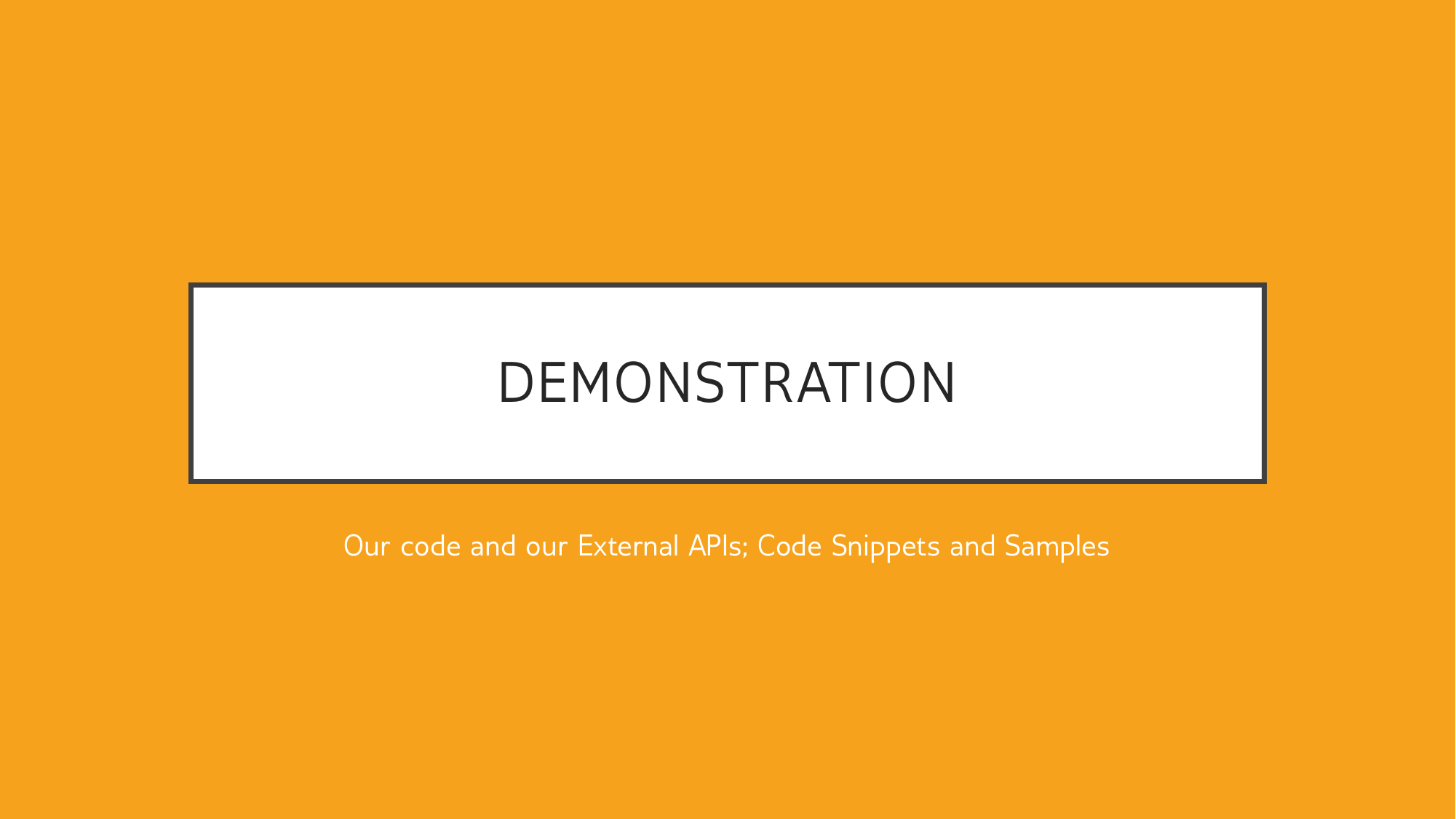

# Demonstration
Our code and our External APIs; Code Snippets and Samples